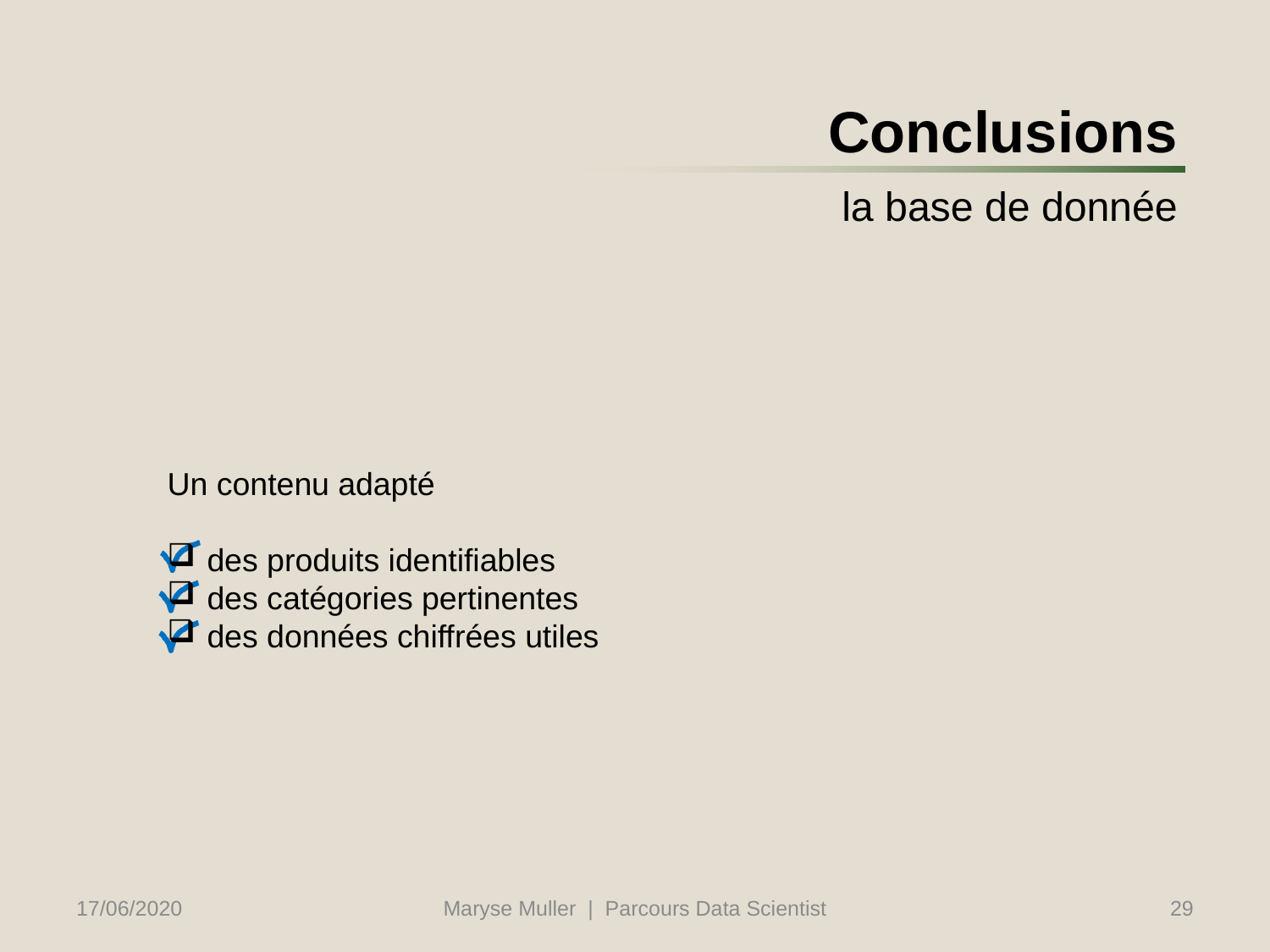

# Conclusions la base de donnée

Un contenu adapté

des produits identifiables
des catégories pertinentes
des données chiffrées utiles

17/06/2020
Maryse Muller  |  Parcours Data Scientist
29